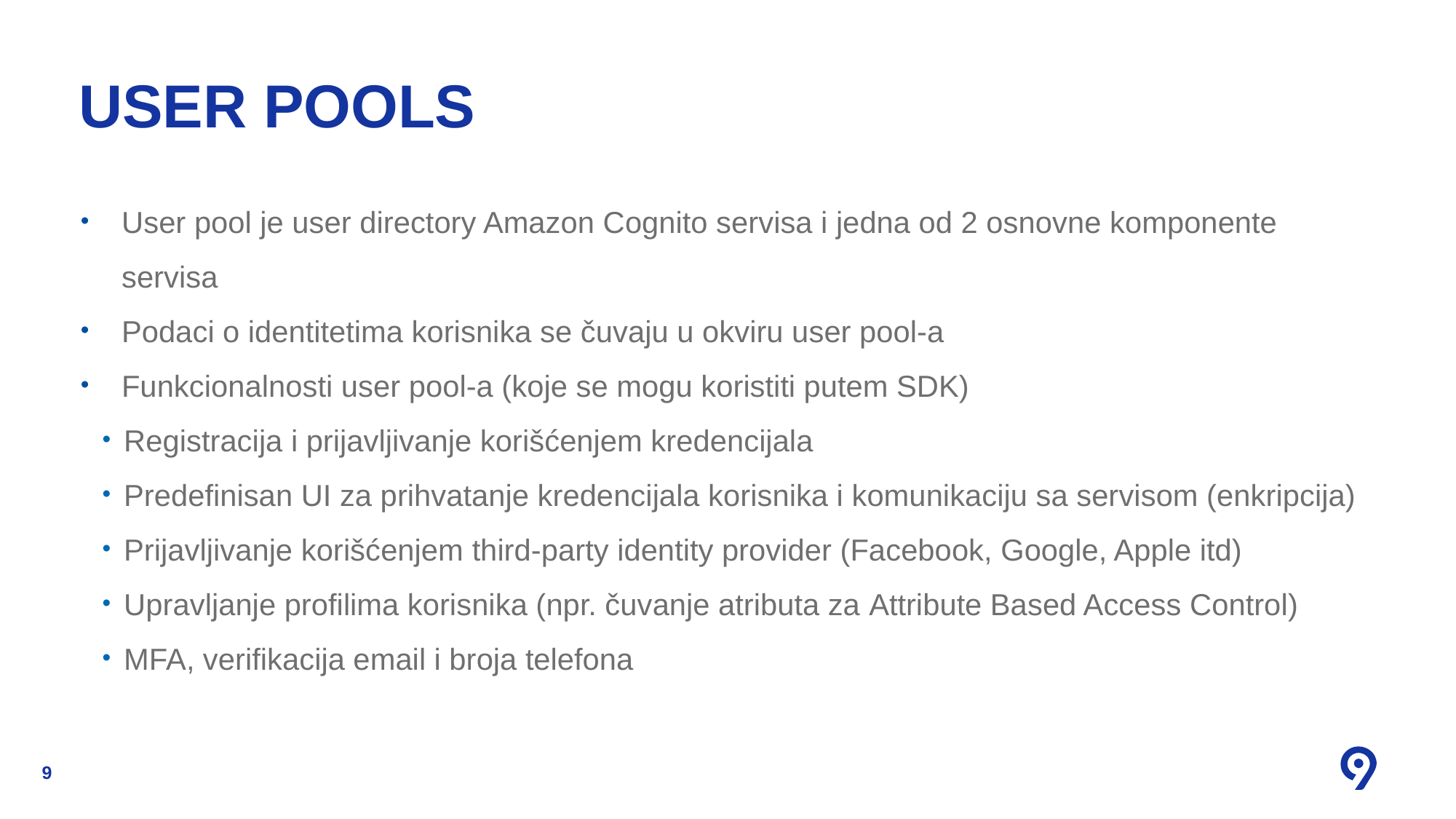

# USER POOLs
User pool je user directory Amazon Cognito servisa i jedna od 2 osnovne komponente servisa
Podaci o identitetima korisnika se čuvaju u okviru user pool-a
Funkcionalnosti user pool-a (koje se mogu koristiti putem SDK)
Registracija i prijavljivanje korišćenjem kredencijala
Predefinisan UI za prihvatanje kredencijala korisnika i komunikaciju sa servisom (enkripcija)
Prijavljivanje korišćenjem third-party identity provider (Facebook, Google, Apple itd)
Upravljanje profilima korisnika (npr. čuvanje atributa za Attribute Based Access Control)
MFA, verifikacija email i broja telefona

9